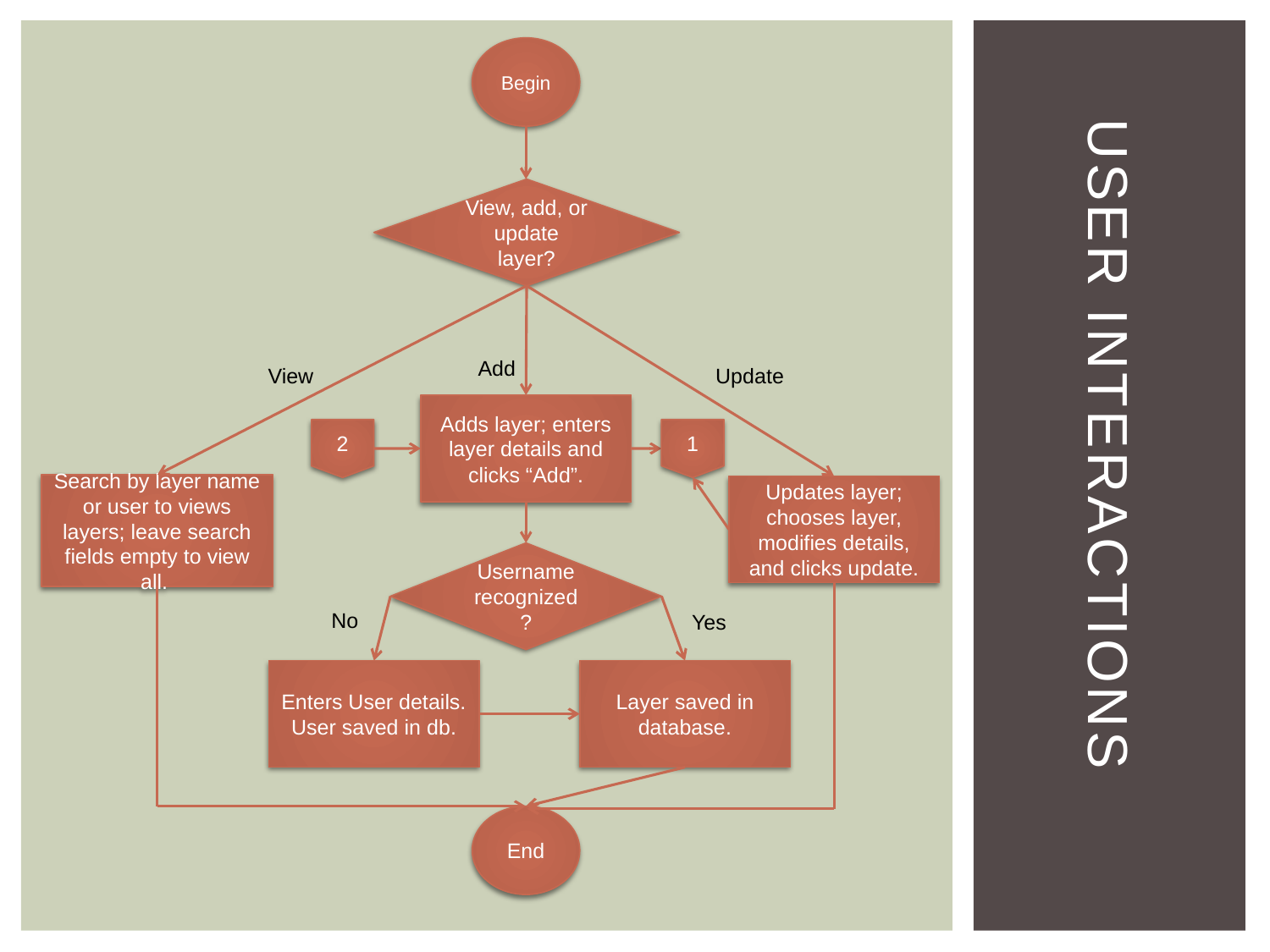

Begin
# User interactions
View, add, or update layer?
Add
View
Update
Adds layer; enters layer details and clicks “Add”.
2
1
Search by layer name or user to views layers; leave search fields empty to view all.
Updates layer; chooses layer, modifies details, and clicks update.
Username recognized?
No
Yes
Enters User details. User saved in db.
Layer saved in database.
End